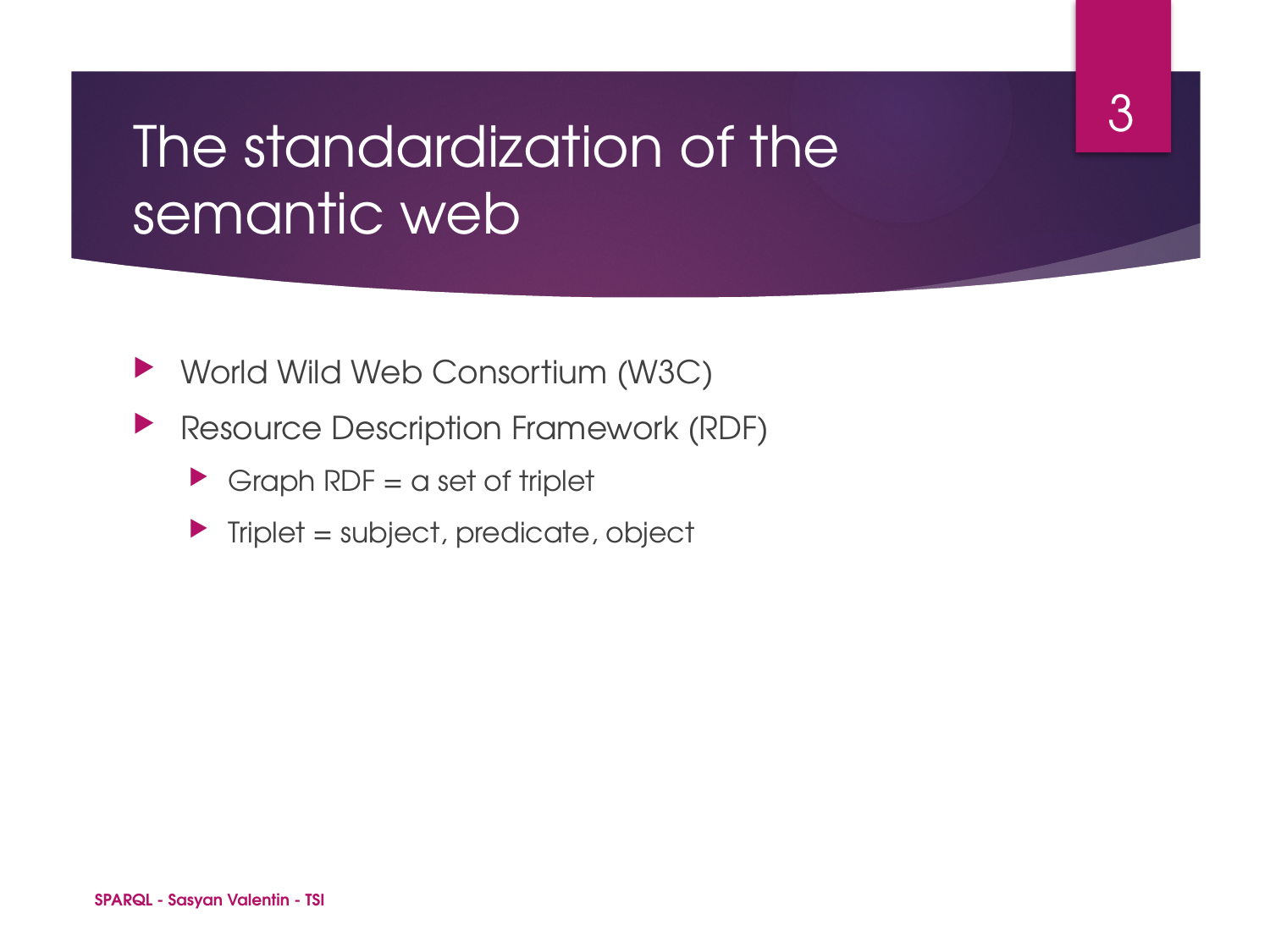

3
# The standardization of the semantic web
World Wild Web Consortium (W3C)
Resource Description Framework (RDF)
Graph RDF = a set of triplet
Triplet = subject, predicate, object

SPARQL - Sasyan Valentin - TSI